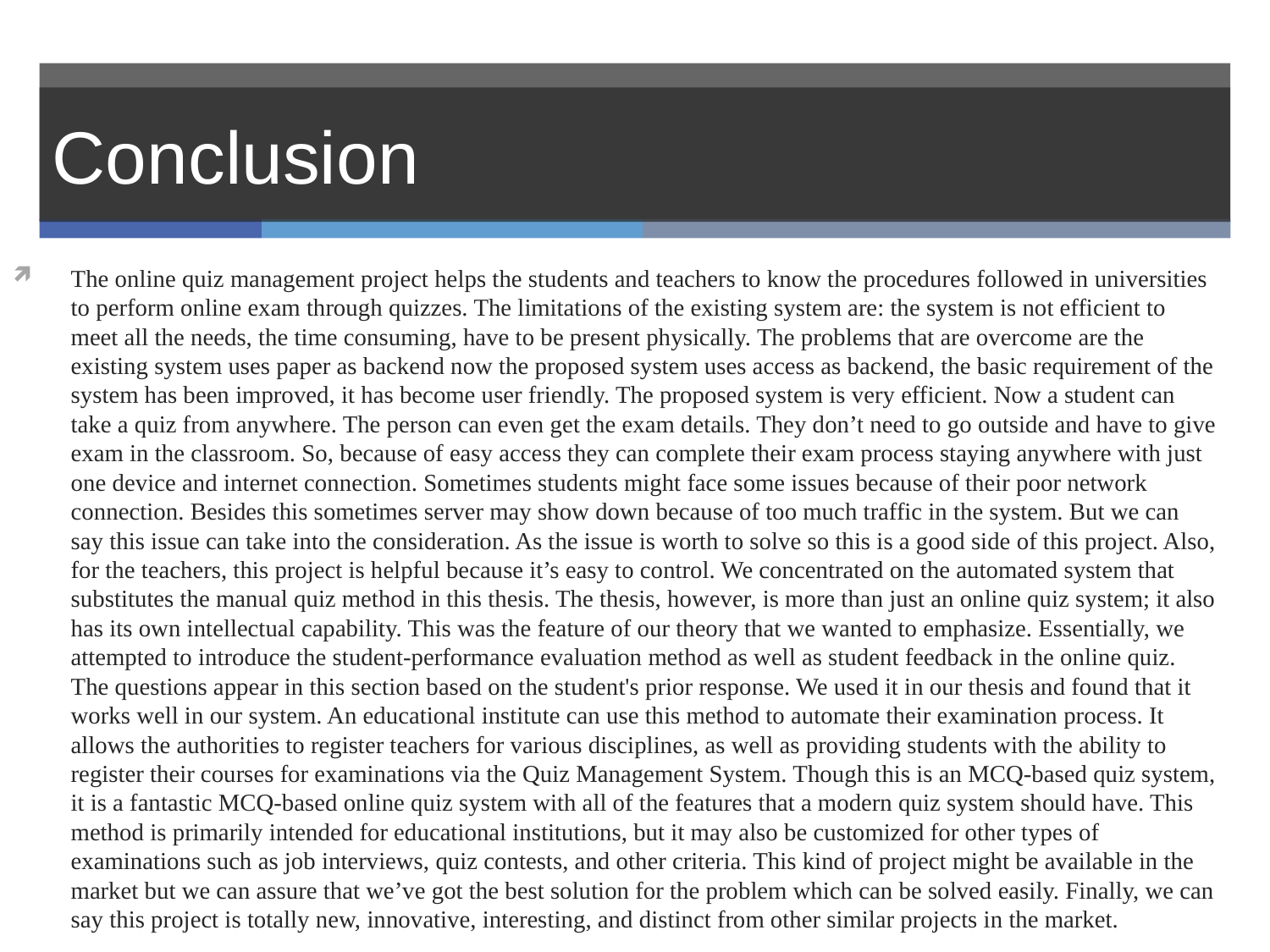

# Conclusion
The online quiz management project helps the students and teachers to know the procedures followed in universities to perform online exam through quizzes. The limitations of the existing system are: the system is not efficient to meet all the needs, the time consuming, have to be present physically. The problems that are overcome are the existing system uses paper as backend now the proposed system uses access as backend, the basic requirement of the system has been improved, it has become user friendly. The proposed system is very efficient. Now a student can take a quiz from anywhere. The person can even get the exam details. They don’t need to go outside and have to give exam in the classroom. So, because of easy access they can complete their exam process staying anywhere with just one device and internet connection. Sometimes students might face some issues because of their poor network connection. Besides this sometimes server may show down because of too much traffic in the system. But we can say this issue can take into the consideration. As the issue is worth to solve so this is a good side of this project. Also, for the teachers, this project is helpful because it’s easy to control. We concentrated on the automated system that substitutes the manual quiz method in this thesis. The thesis, however, is more than just an online quiz system; it also has its own intellectual capability. This was the feature of our theory that we wanted to emphasize. Essentially, we attempted to introduce the student-performance evaluation method as well as student feedback in the online quiz. The questions appear in this section based on the student's prior response. We used it in our thesis and found that it works well in our system. An educational institute can use this method to automate their examination process. It allows the authorities to register teachers for various disciplines, as well as providing students with the ability to register their courses for examinations via the Quiz Management System. Though this is an MCQ-based quiz system, it is a fantastic MCQ-based online quiz system with all of the features that a modern quiz system should have. This method is primarily intended for educational institutions, but it may also be customized for other types of examinations such as job interviews, quiz contests, and other criteria. This kind of project might be available in the market but we can assure that we’ve got the best solution for the problem which can be solved easily. Finally, we can say this project is totally new, innovative, interesting, and distinct from other similar projects in the market.